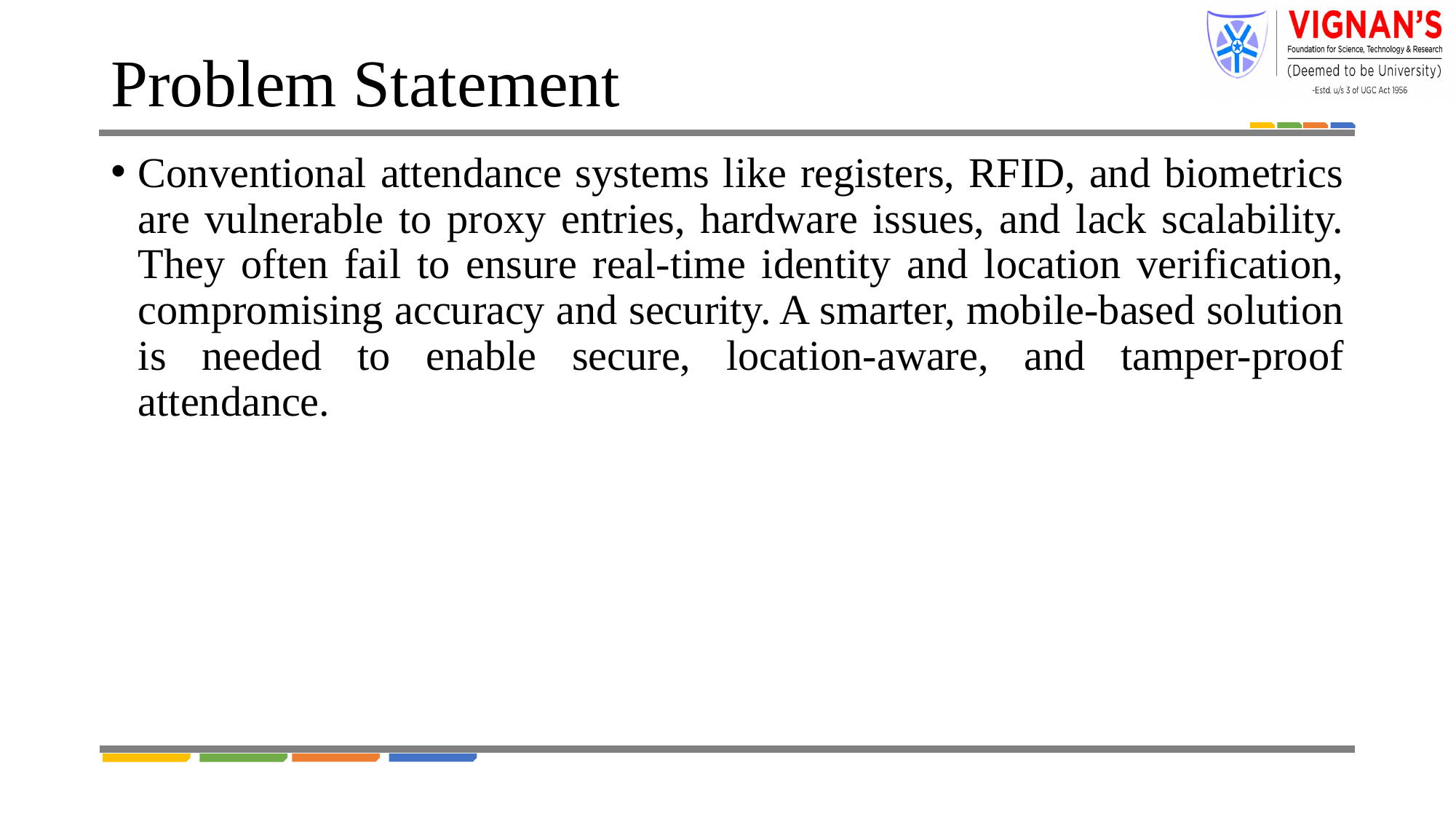

# Problem Statement
Conventional attendance systems like registers, RFID, and biometrics are vulnerable to proxy entries, hardware issues, and lack scalability. They often fail to ensure real-time identity and location verification, compromising accuracy and security. A smarter, mobile-based solution is needed to enable secure, location-aware, and tamper-proof attendance.